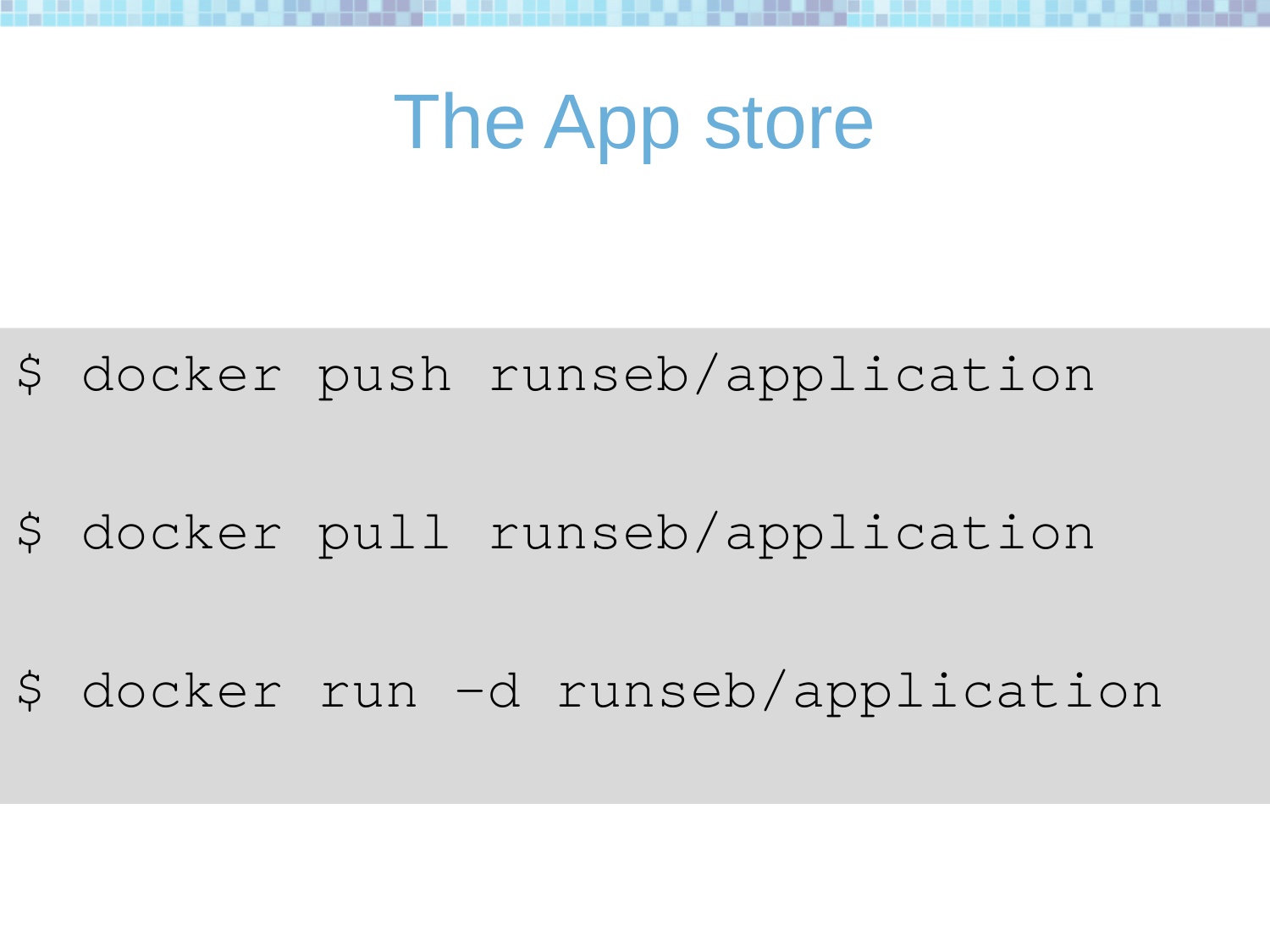

# The App store

$ docker push runseb/application

$ docker pull runseb/application

$ docker run –d runseb/application